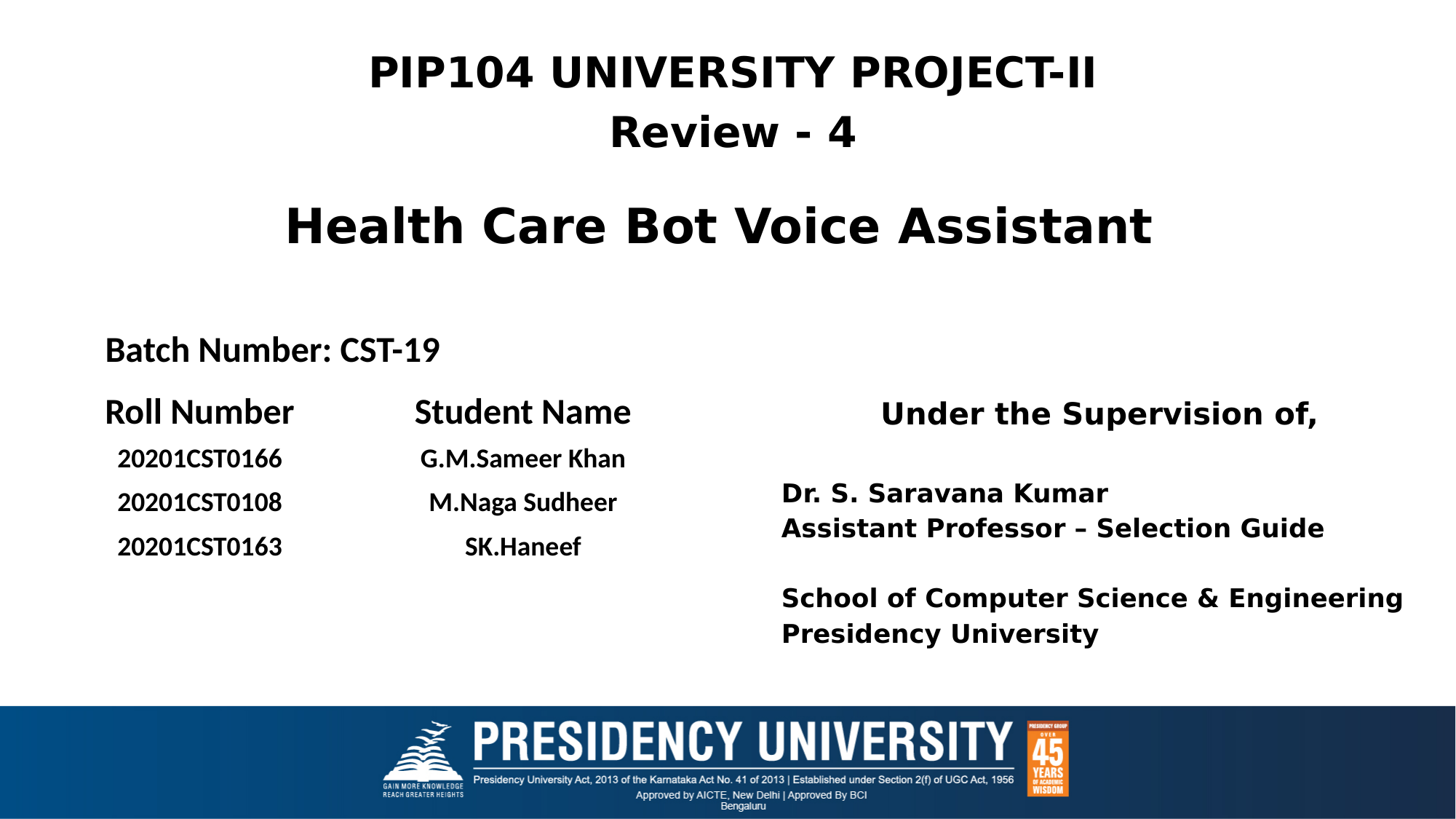

PIP104 UNIVERSITY PROJECT-II
Review - 4
# Health Care Bot Voice Assistant
Batch Number: CST-19

Under the Supervision of,

Dr. S. Saravana Kumar
Assistant Professor – Selection Guide

School of Computer Science & Engineering
Presidency University

| Roll Number | Student Name |
| --- | --- |
| 20201CST0166 | G.M.Sameer Khan |
| 20201CST0108 | M.Naga Sudheer |
| 20201CST0163 | SK.Haneef |
|  |  |
|  |  |